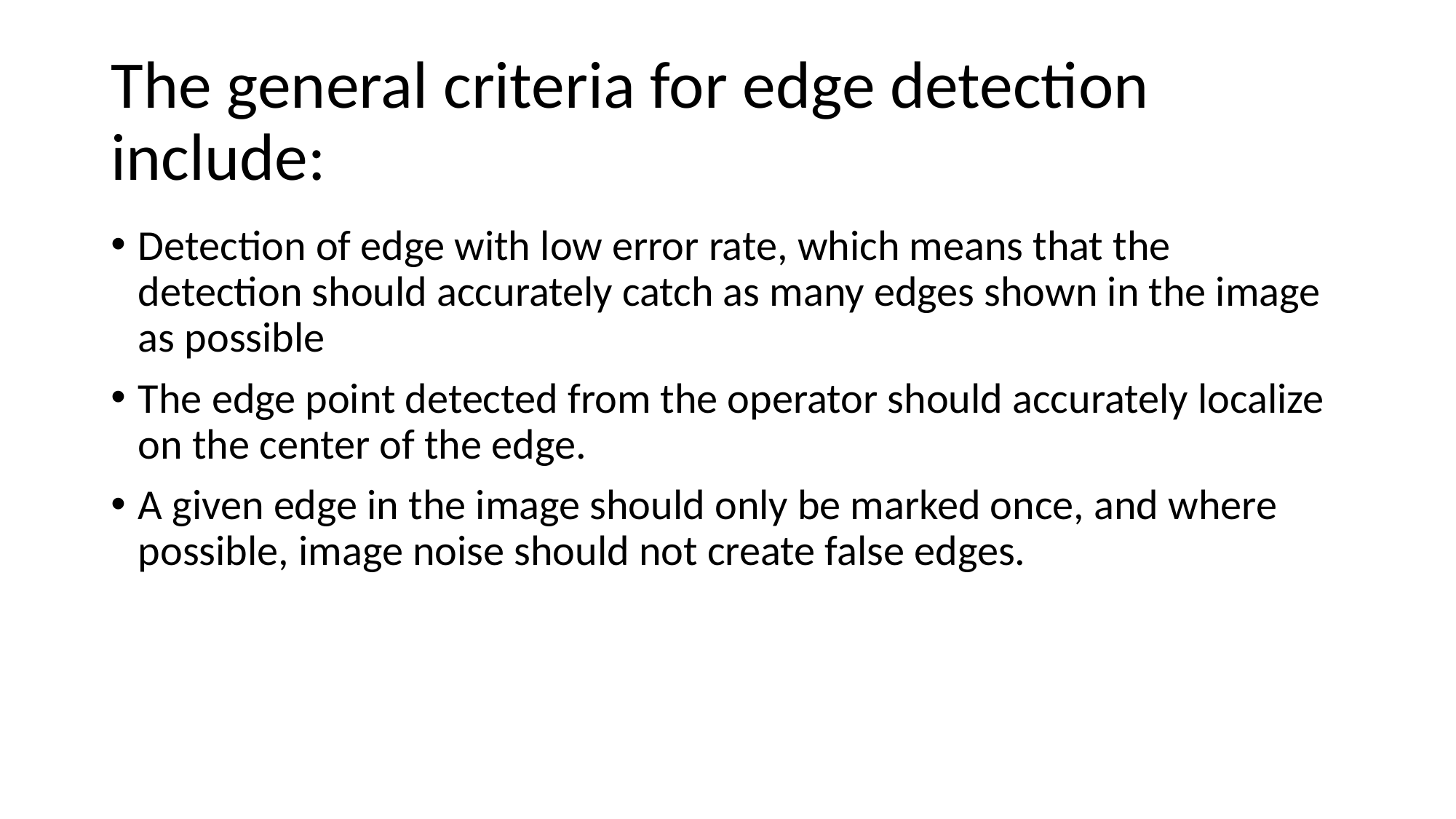

# The general criteria for edge detection include:
Detection of edge with low error rate, which means that the detection should accurately catch as many edges shown in the image as possible
The edge point detected from the operator should accurately localize on the center of the edge.
A given edge in the image should only be marked once, and where possible, image noise should not create false edges.